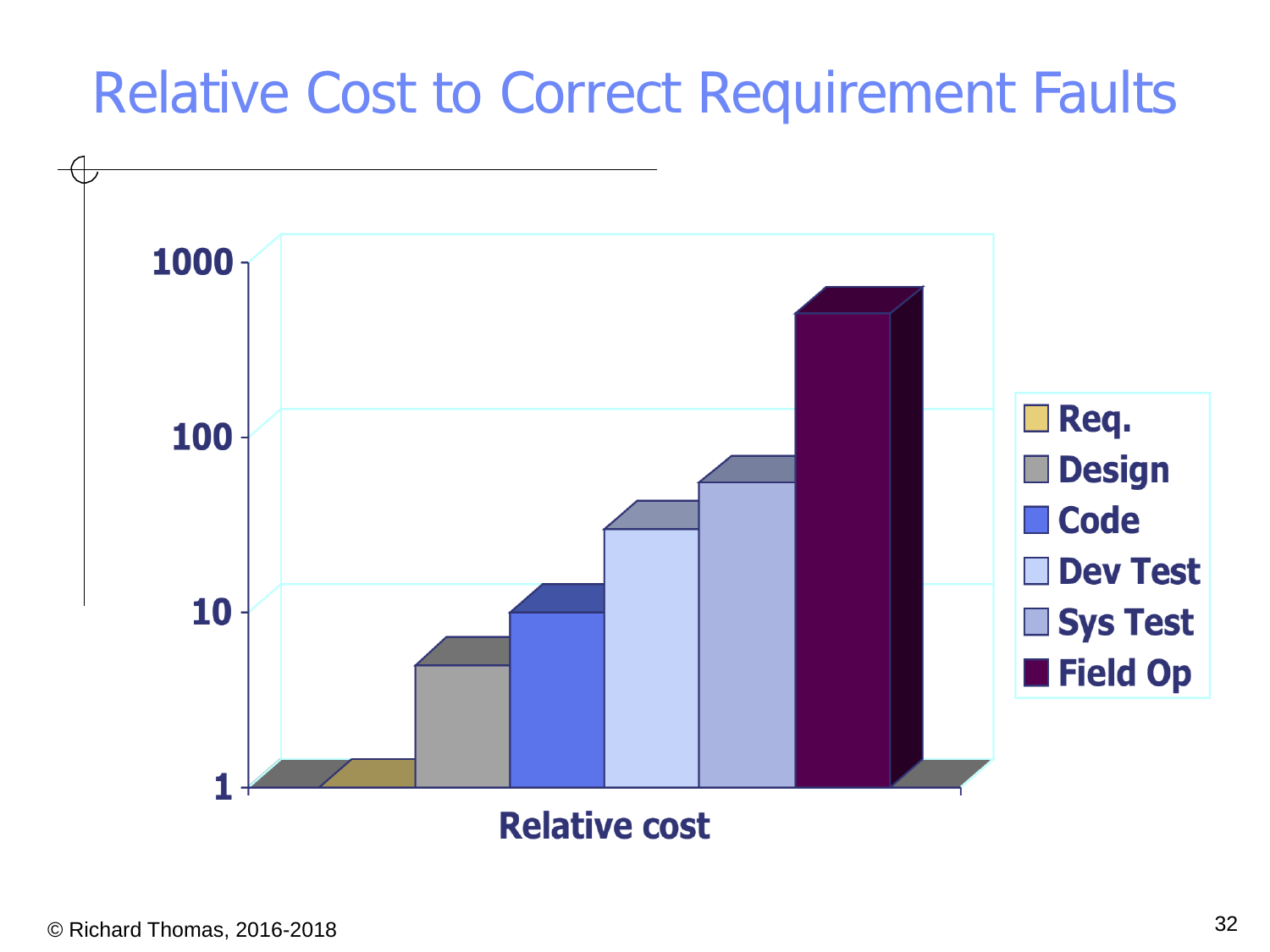

# Relative Cost to Correct Requirement Faults

32